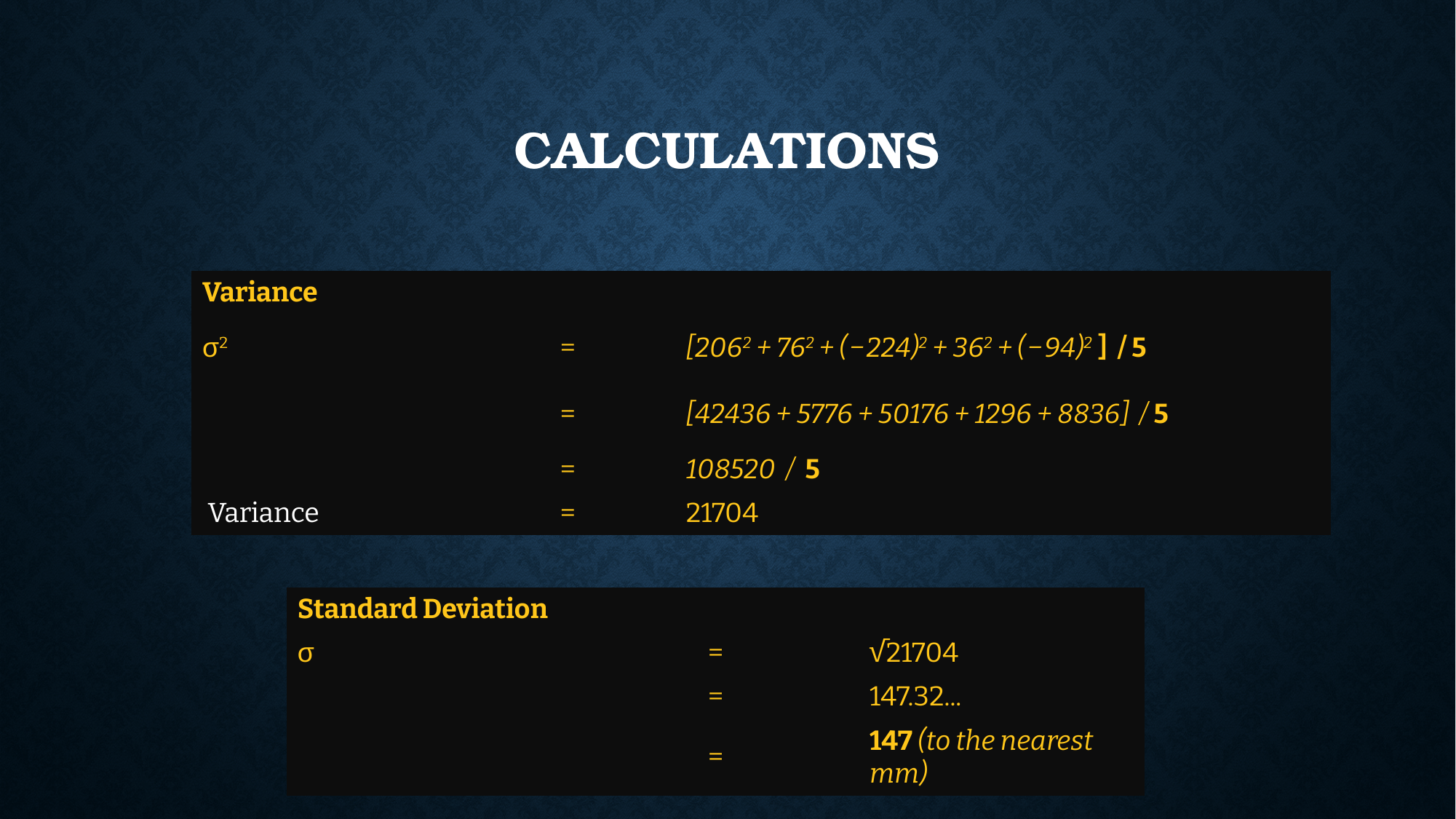

# calculations
| Variance |  |  |
| --- | --- | --- |
| σ2 | = | [2062 + 762 + (−224)2 + 362 + (−94)2 ] / 5 |
|  | = | [42436 + 5776 + 50176 + 1296 + 8836] / 5 |
|  | = | 108520 / 5 |
| Variance | = | 21704 |

| Standard Deviation |  |  |
| --- | --- | --- |
| σ | = | √21704 |
|  | = | 147.32... |
|  | = | 147 (to the nearest mm) |